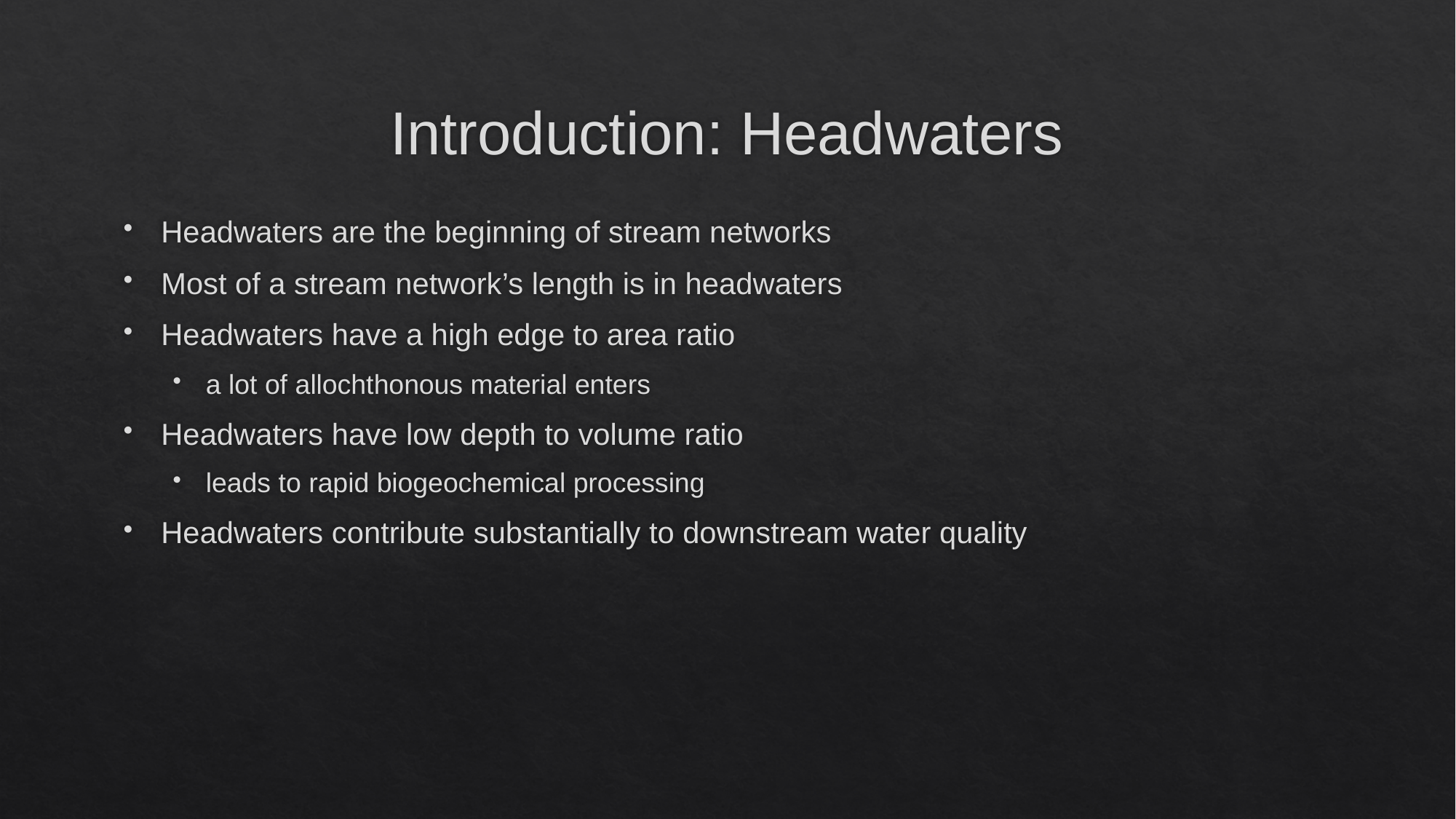

# Introduction: Headwaters
Headwaters are the beginning of stream networks
Most of a stream network’s length is in headwaters
Headwaters have a high edge to area ratio
a lot of allochthonous material enters
Headwaters have low depth to volume ratio
leads to rapid biogeochemical processing
Headwaters contribute substantially to downstream water quality